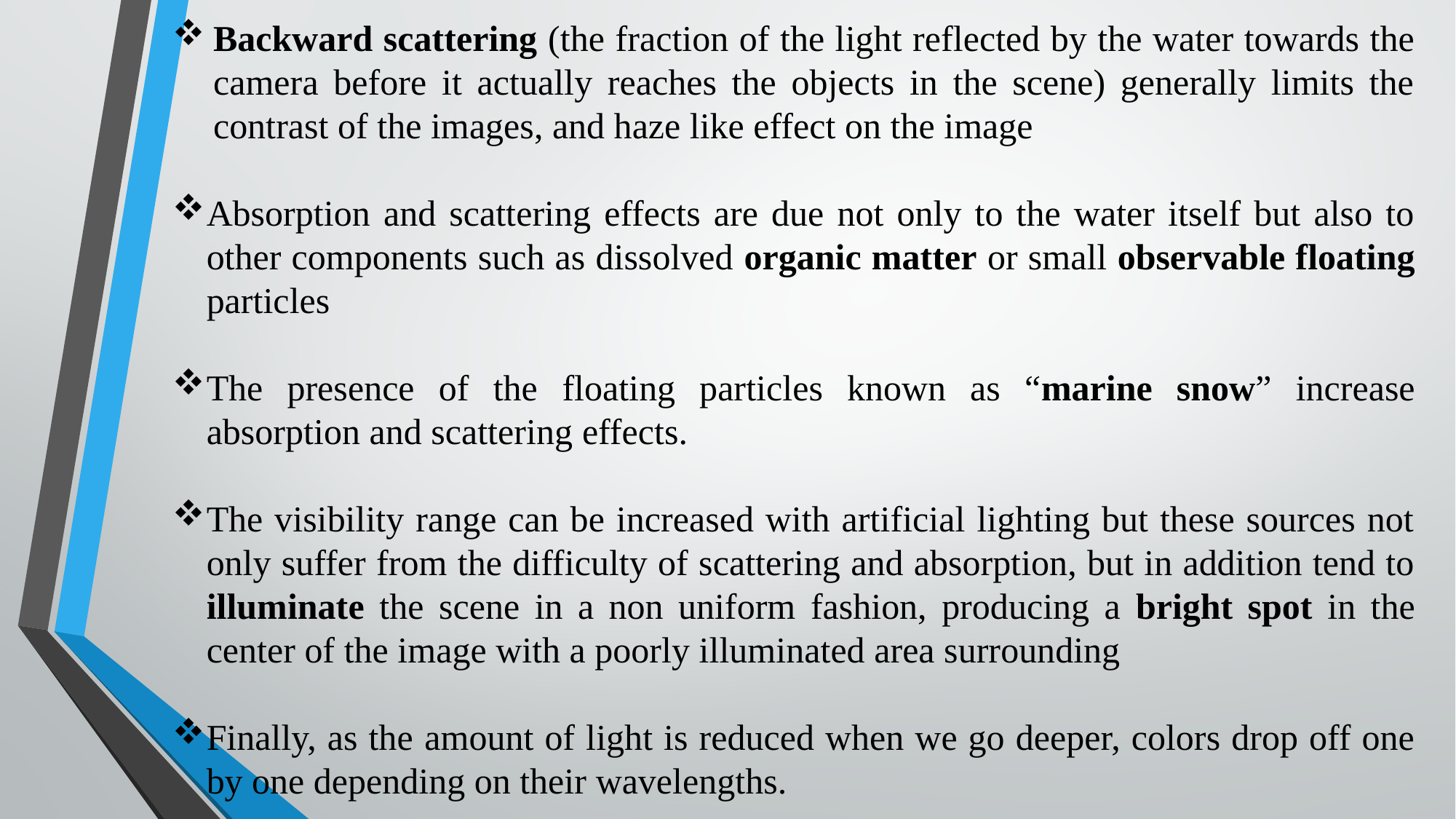

Backward scattering (the fraction of the light reflected by the water towards the camera before it actually reaches the objects in the scene) generally limits the contrast of the images, and haze like effect on the image

Absorption and scattering effects are due not only to the water itself but also to other components such as dissolved organic matter or small observable floating particles

The presence of the floating particles known as “marine snow” increase absorption and scattering effects.

The visibility range can be increased with artificial lighting but these sources not only suffer from the difficulty of scattering and absorption, but in addition tend to illuminate the scene in a non uniform fashion, producing a bright spot in the center of the image with a poorly illuminated area surrounding

Finally, as the amount of light is reduced when we go deeper, colors drop off one by one depending on their wavelengths.